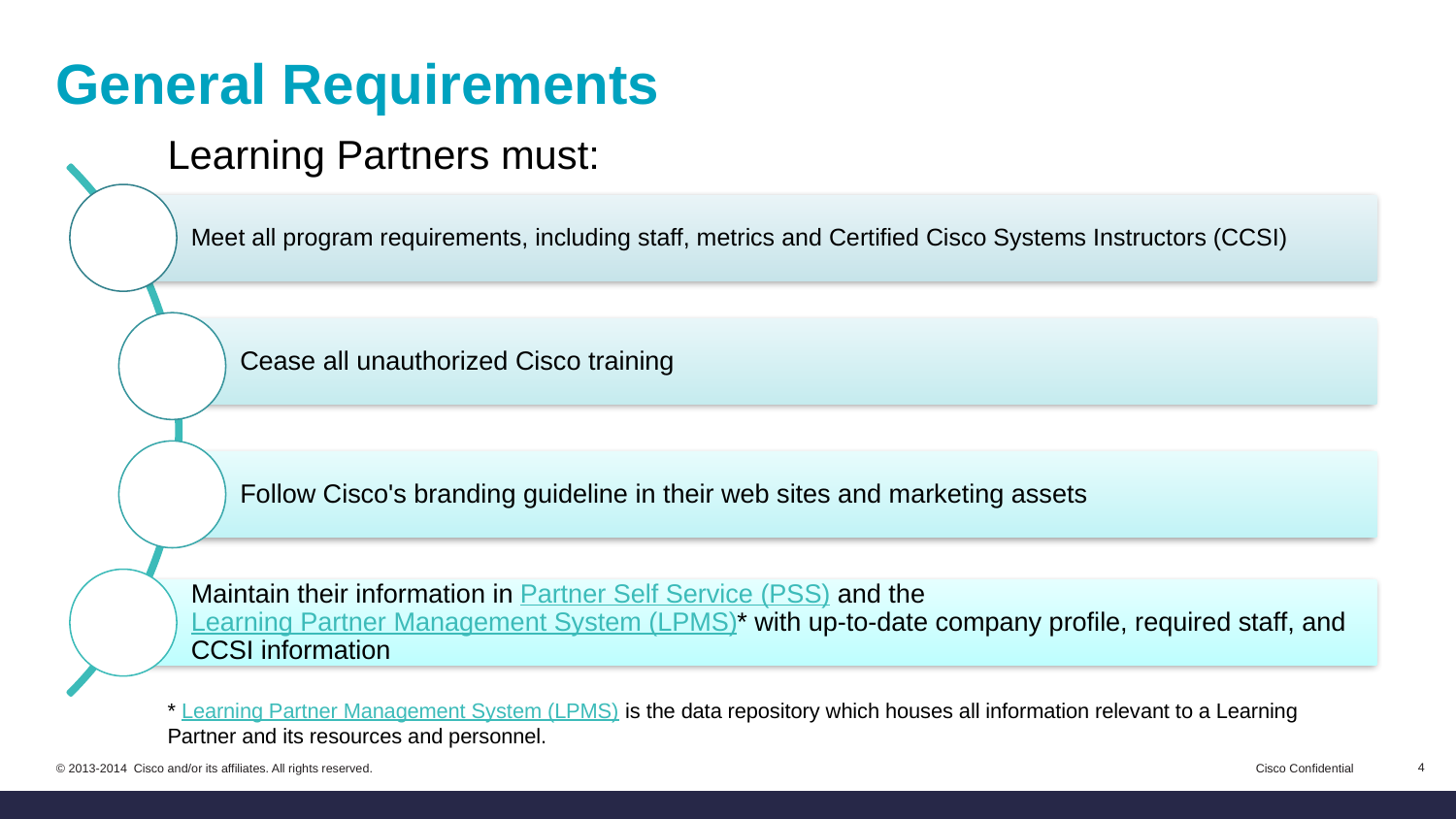

# General Requirements
Learning Partners must:
Meet all program requirements, including staff, metrics and Certified Cisco Systems Instructors (CCSI)
Cease all unauthorized Cisco training
Follow Cisco's branding guideline in their web sites and marketing assets
Maintain their information in Partner Self Service (PSS) and the Learning Partner Management System (LPMS)* with up-to-date company profile, required staff, and CCSI information
* Learning Partner Management System (LPMS) is the data repository which houses all information relevant to a Learning Partner and its resources and personnel.